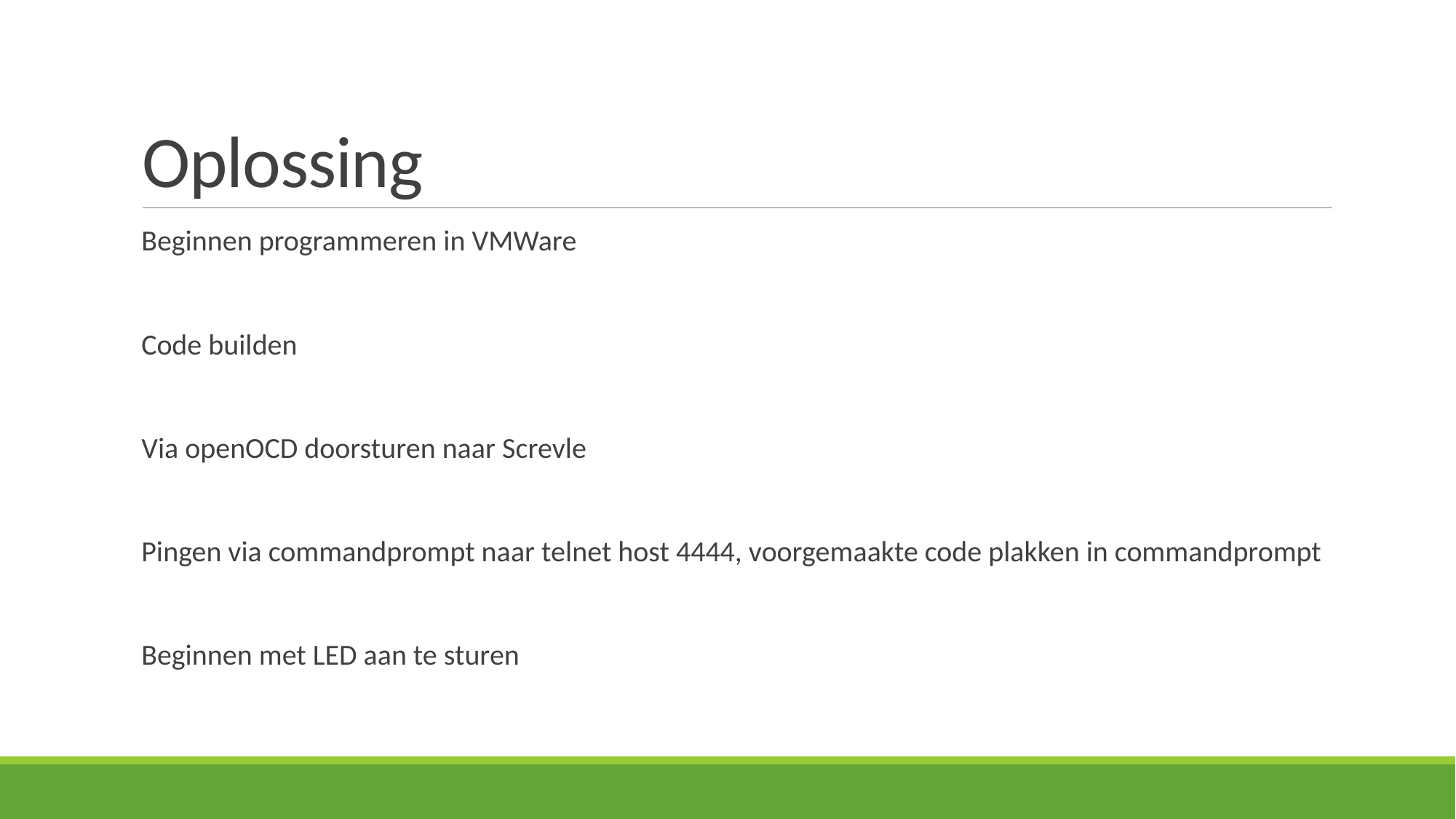

# Oplossing
Beginnen programmeren in VMWare

Code builden

Via openOCD doorsturen naar Screvle

Pingen via commandprompt naar telnet host 4444, voorgemaakte code plakken in commandprompt

Beginnen met LED aan te sturen